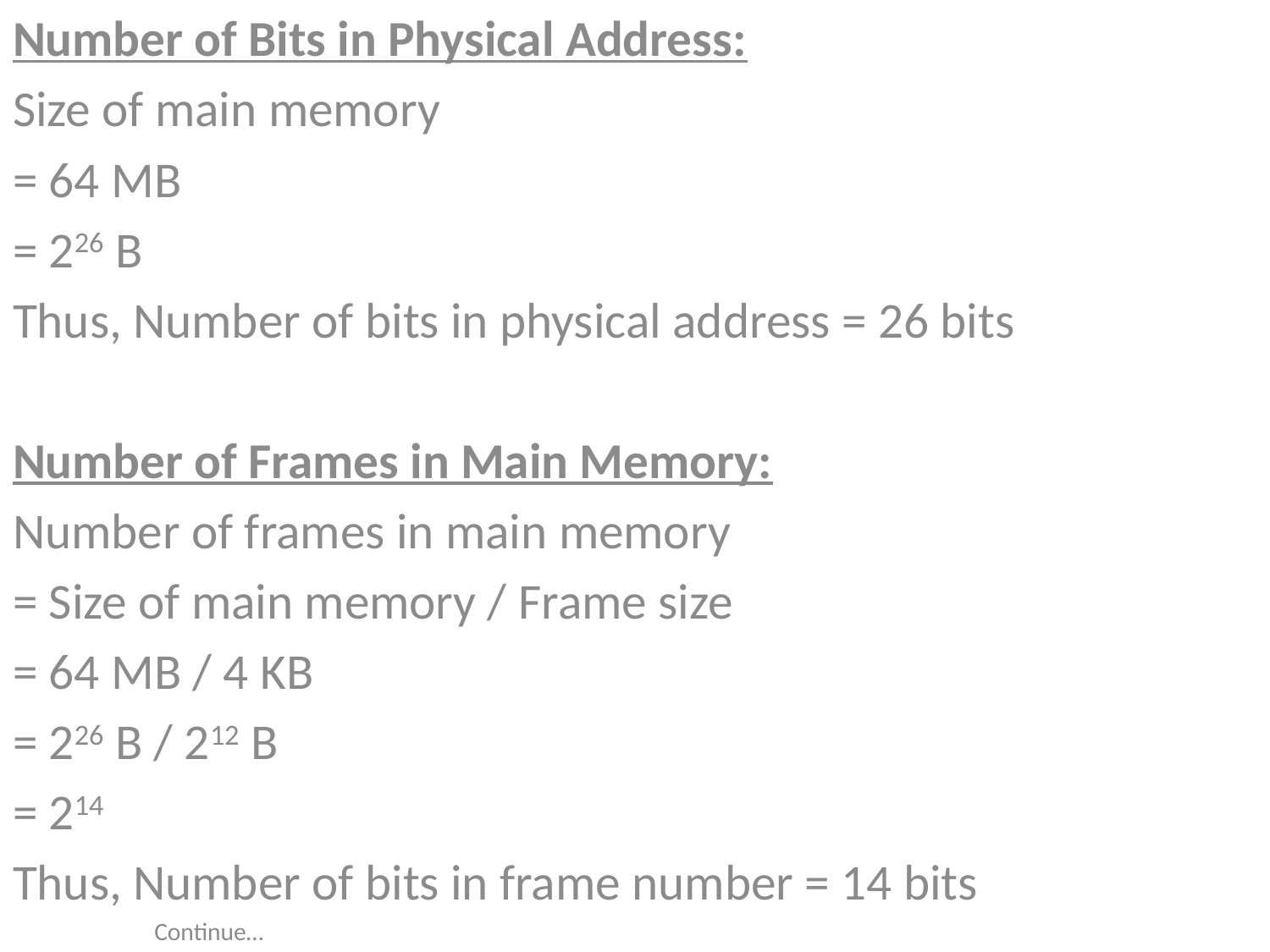

Number of Bits in Physical Address:
Size of main memory
= 64 MB
= 226 B
Thus, Number of bits in physical address = 26 bits

Number of Frames in Main Memory:
Number of frames in main memory
= Size of main memory / Frame size
= 64 MB / 4 KB
= 226 B / 212 B
= 214
Thus, Number of bits in frame number = 14 bits
								     Continue…